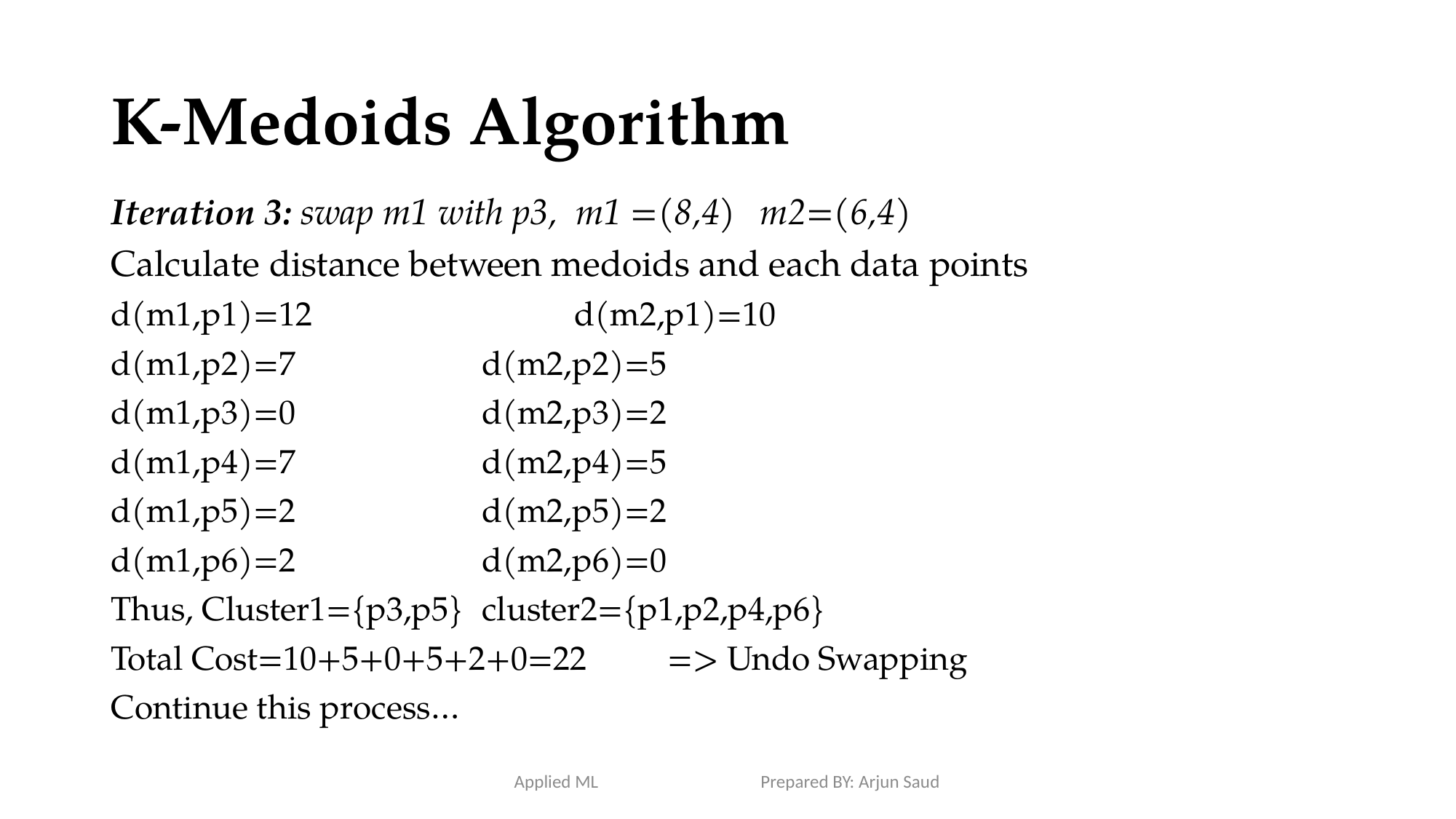

# K-Medoids Algorithm
Iteration 3: swap m1 with p3,  m1 =(8,4)	m2=(6,4)
Calculate distance between medoids and each data points
d(m1,p1)=12			d(m2,p1)=10
d(m1,p2)=7			d(m2,p2)=5
d(m1,p3)=0			d(m2,p3)=2
d(m1,p4)=7			d(m2,p4)=5
d(m1,p5)=2			d(m2,p5)=2
d(m1,p6)=2			d(m2,p6)=0
Thus, Cluster1={p3,p5}	cluster2={p1,p2,p4,p6}
Total Cost=10+5+0+5+2+0=22	=> Undo Swapping
Continue this process…
Applied ML                                       Prepared BY: Arjun Saud